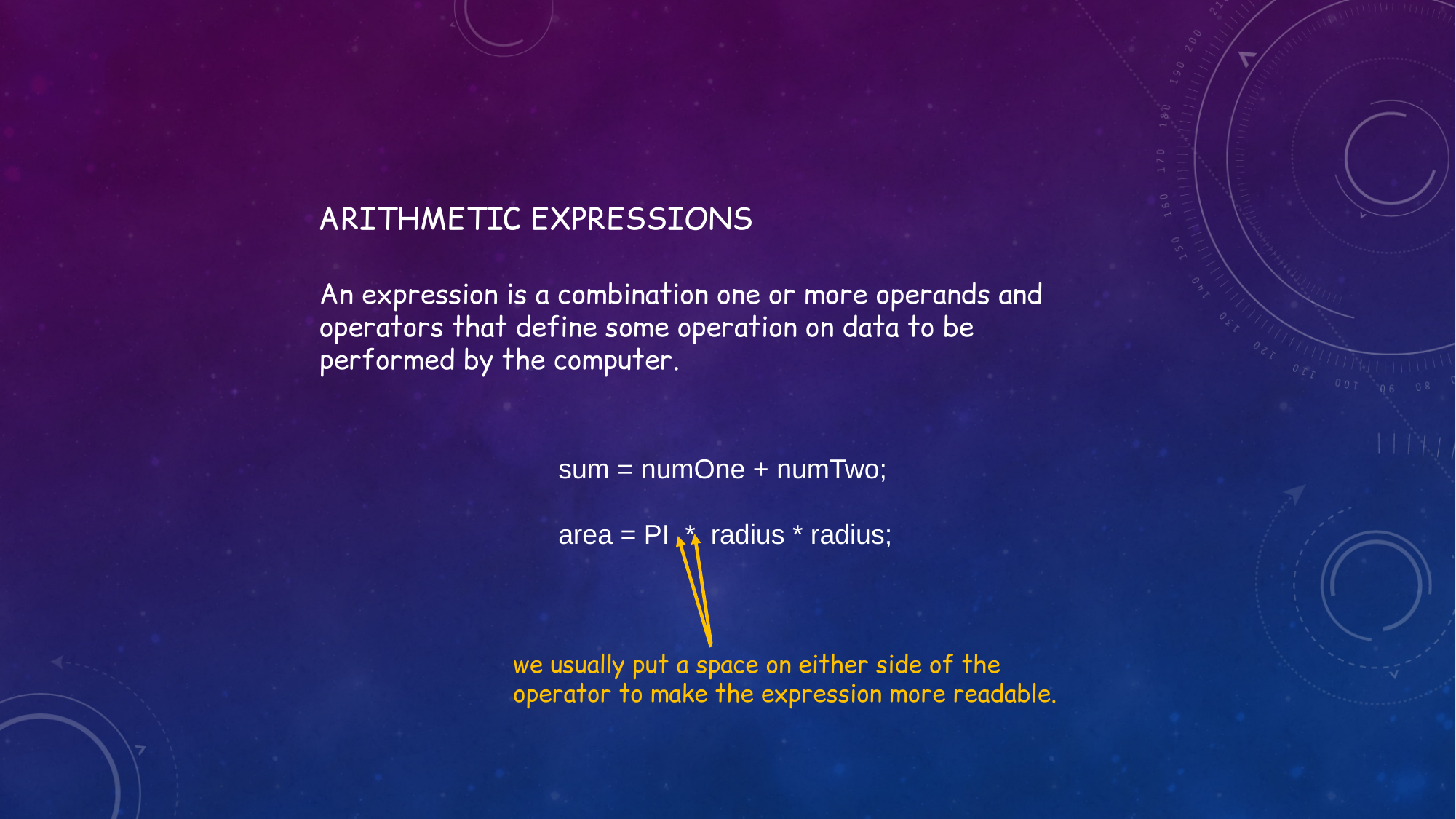

# Arithmetic Expressions
An expression is a combination one or more operands and
operators that define some operation on data to be
performed by the computer.
sum = numOne + numTwo;

area = PI  *  radius * radius;

we usually put a space on either side of the
operator to make the expression more readable.